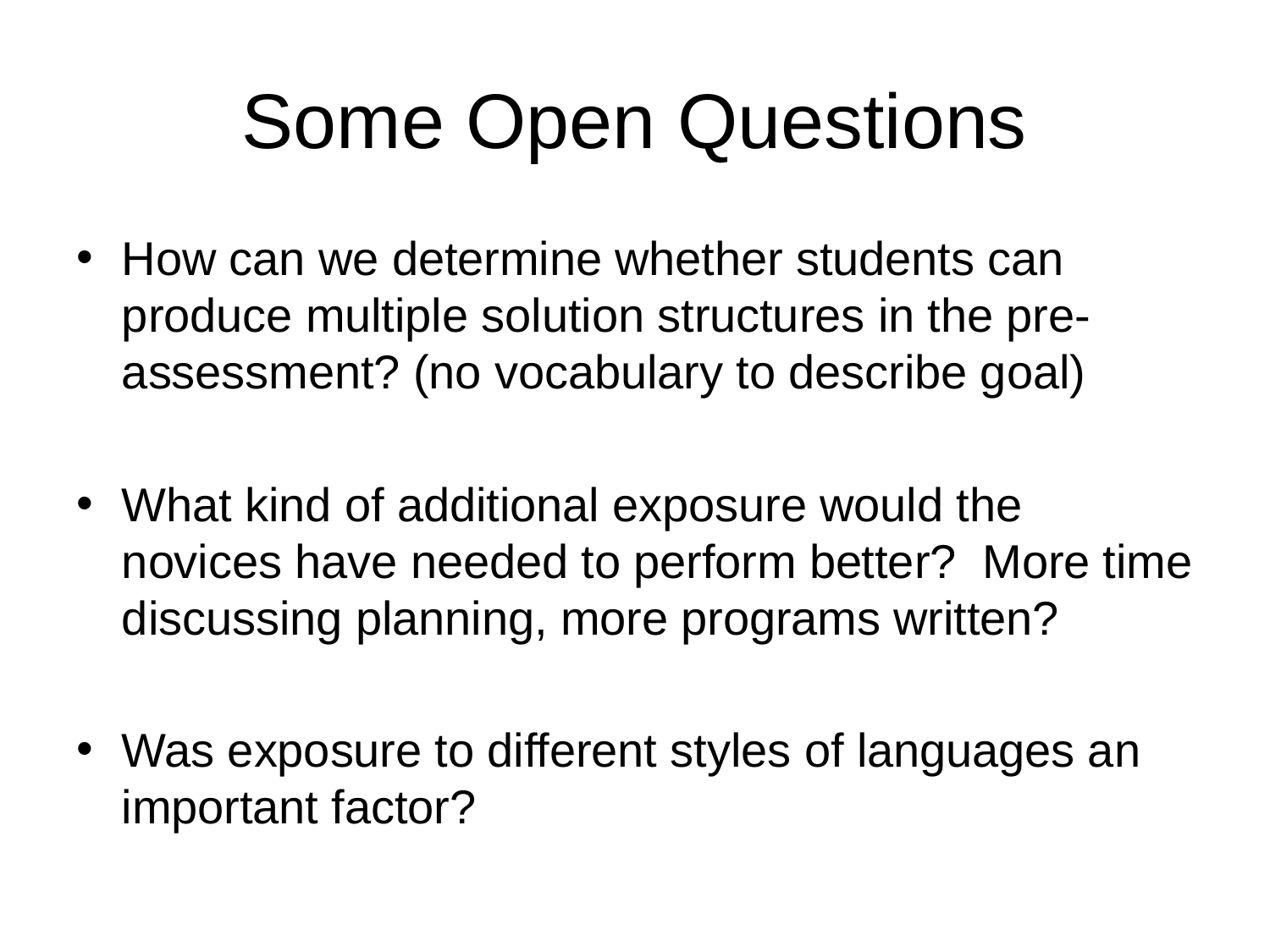

# Some Open Questions
How can we determine whether students can produce multiple solution structures in the pre-assessment? (no vocabulary to describe goal)

What kind of additional exposure would the novices have needed to perform better?  More time discussing planning, more programs written?

Was exposure to different styles of languages an important factor?